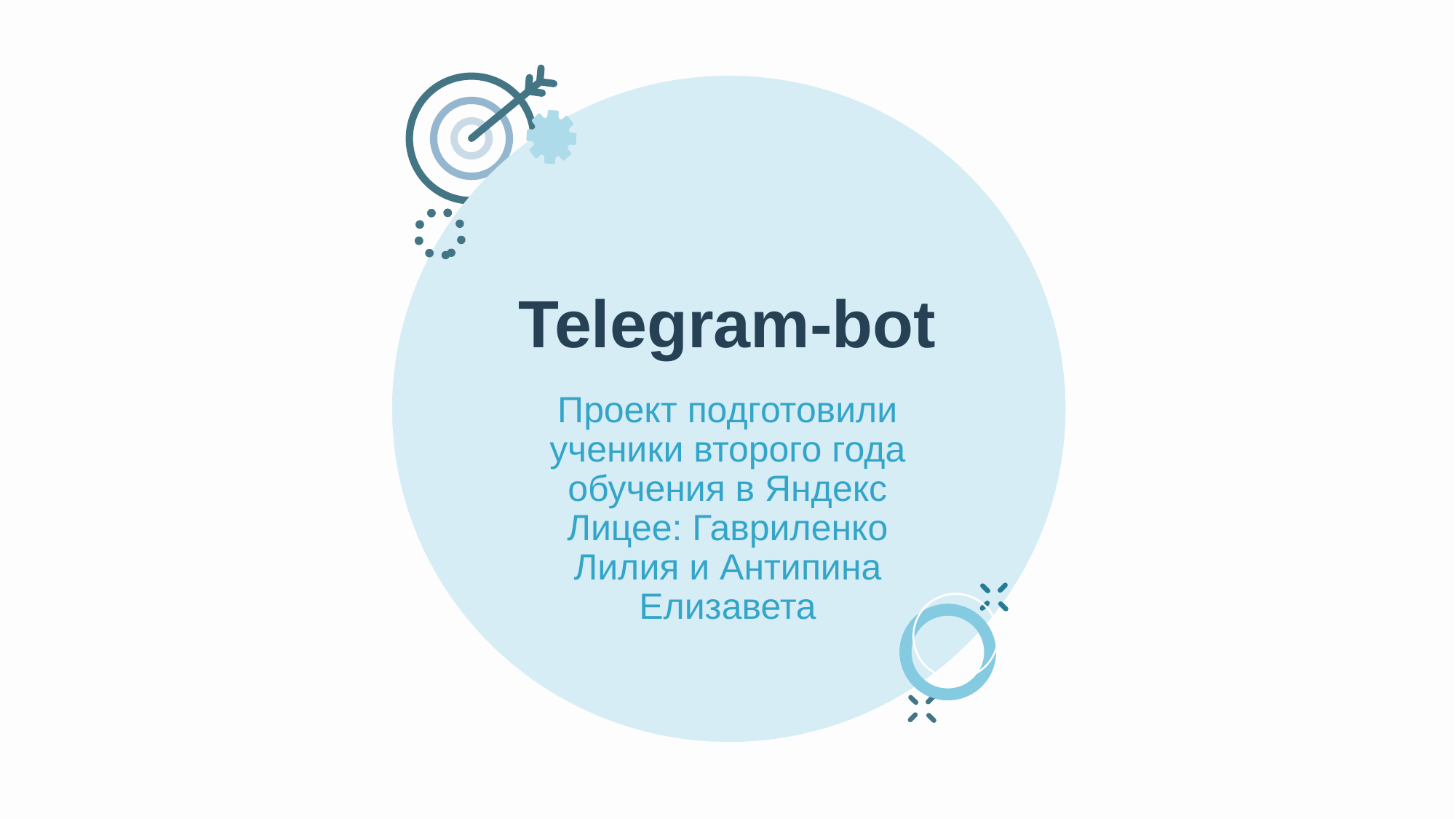

# Telegram-bot
Проект подготовили ученики второго года обучения в Яндекс Лицее: Гавриленко Лилия и Антипина Елизавета